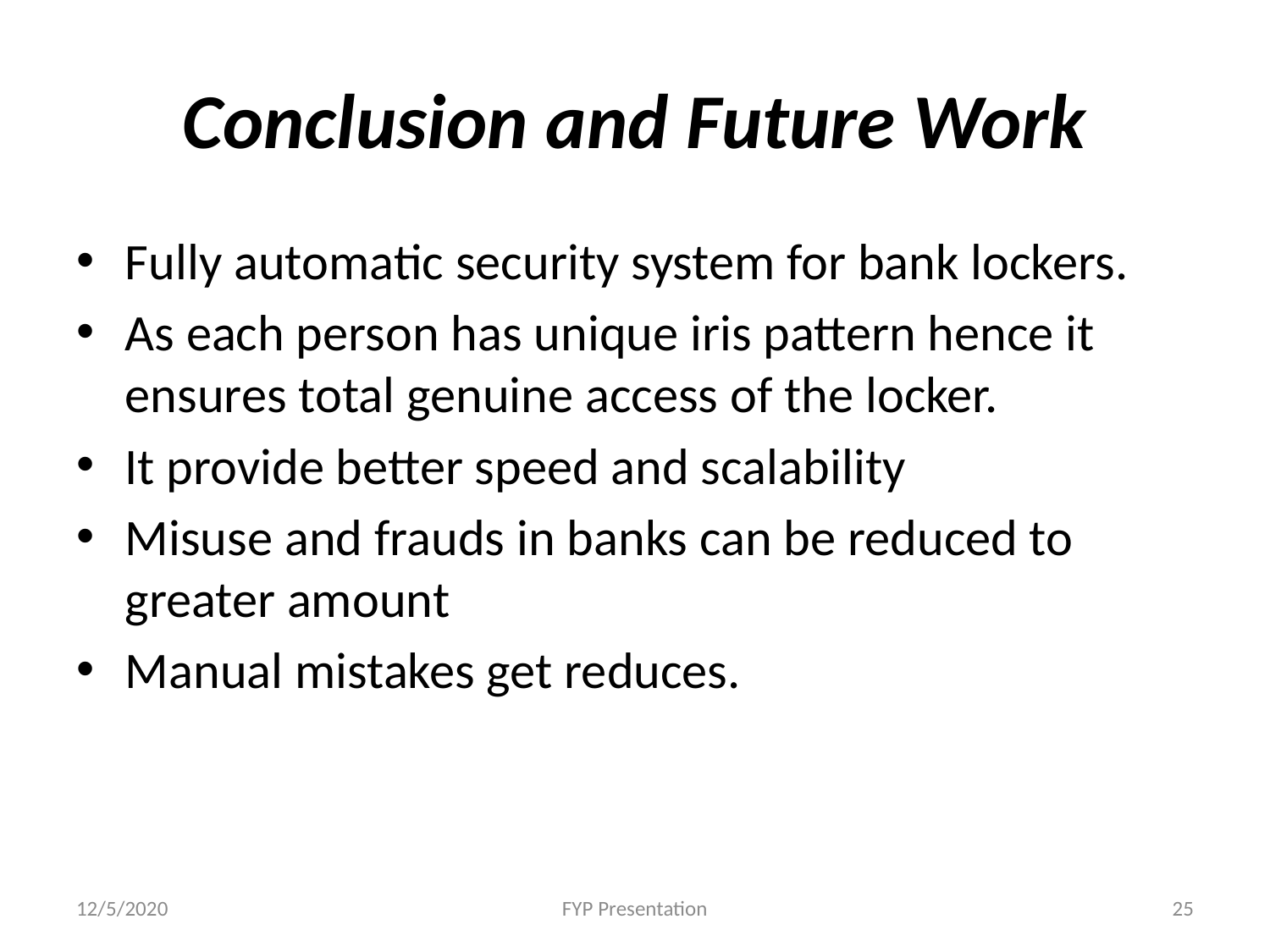

# Conclusion and Future Work
Fully automatic security system for bank lockers.
As each person has unique iris pattern hence it ensures total genuine access of the locker.
It provide better speed and scalability
Misuse and frauds in banks can be reduced to greater amount
Manual mistakes get reduces.

12/5/2020
FYP Presentation
25